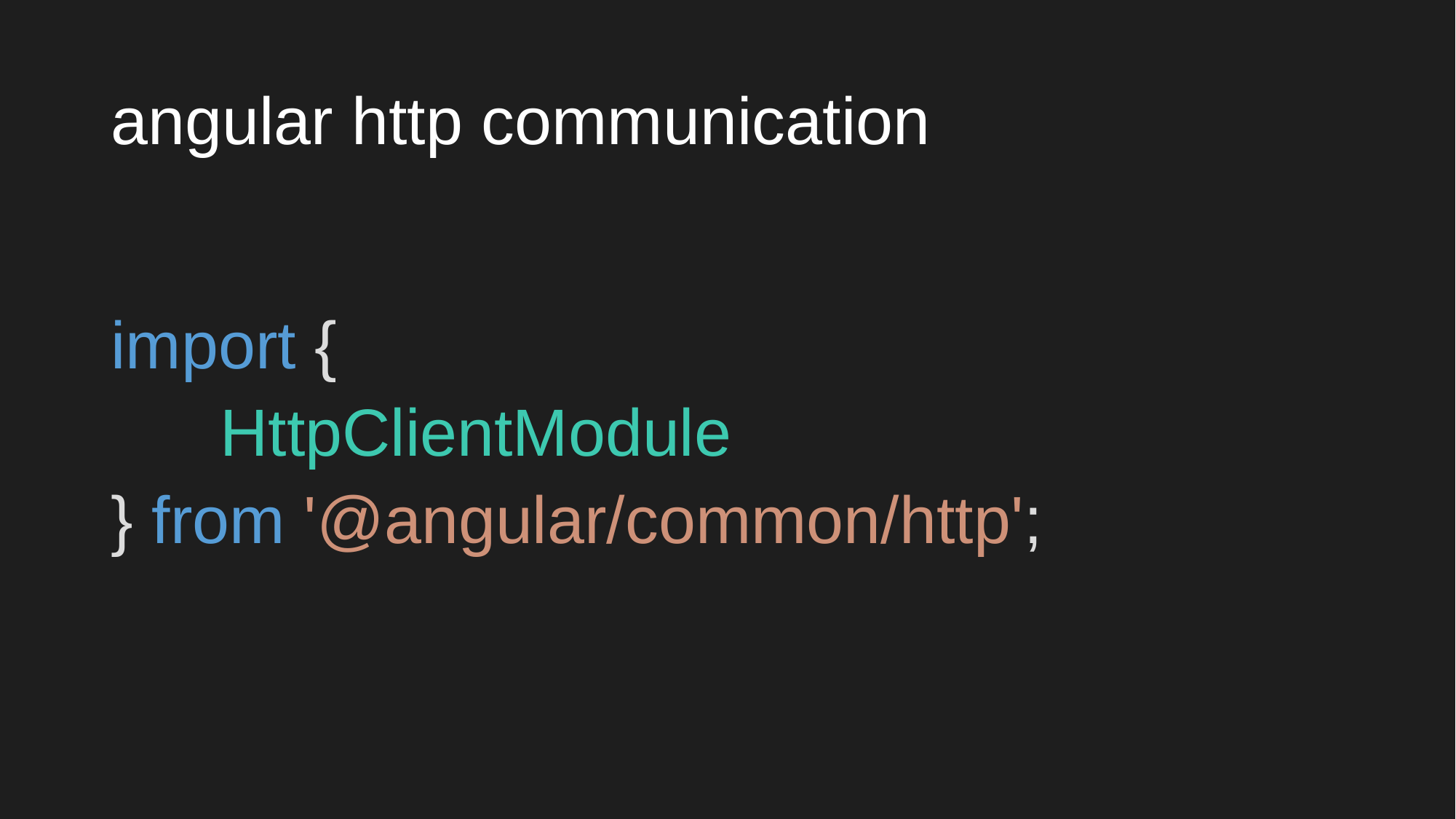

# angular http communication
import {
	HttpClientModule
} from '@angular/common/http';